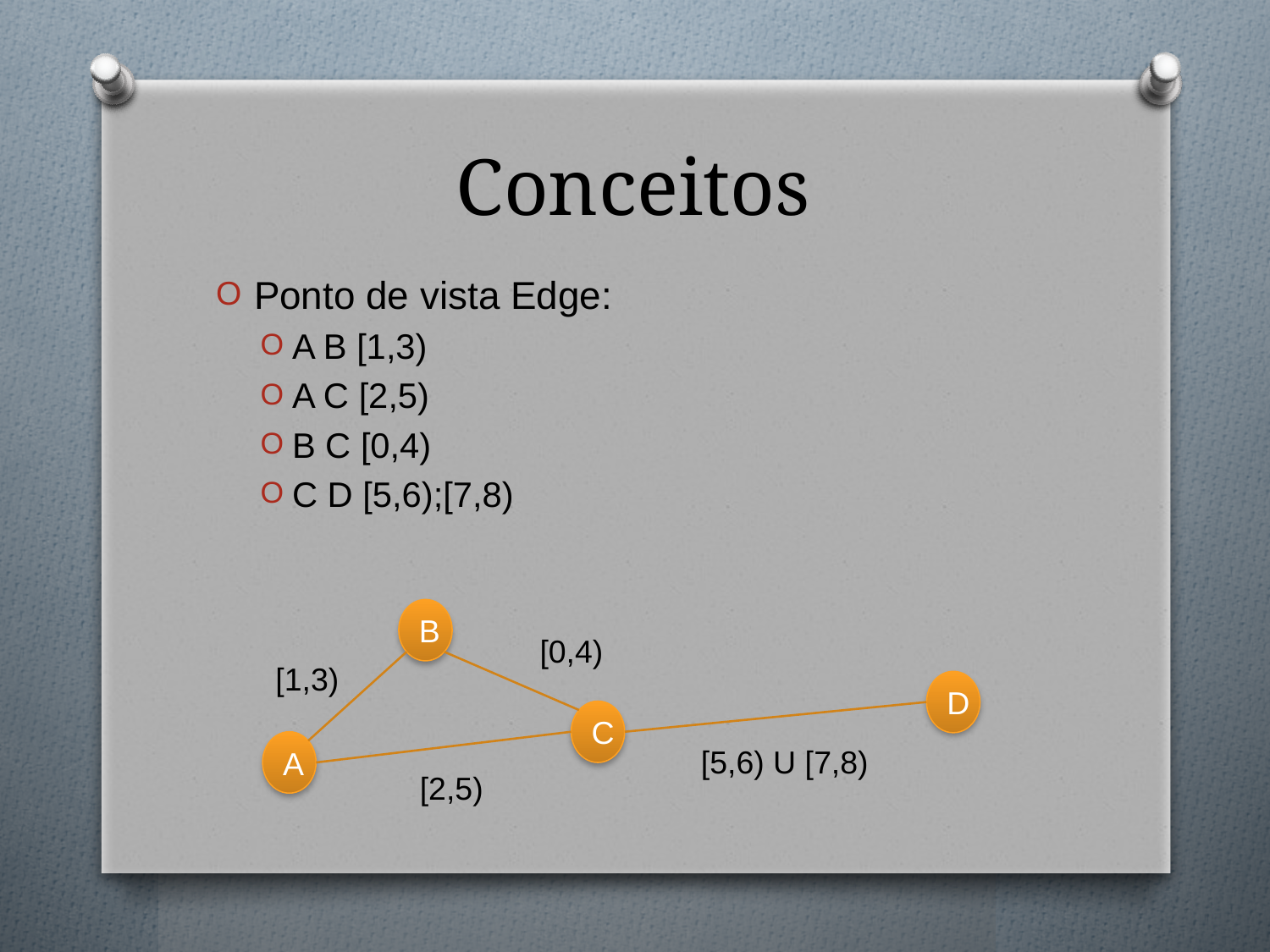

# Conceitos
Ponto de vista Edge:
A B [1,3)
A C [2,5)
B C [0,4)
C D [5,6);[7,8)
B
[0,4)
[1,3)
D
C
A
[5,6) U [7,8)
[2,5)